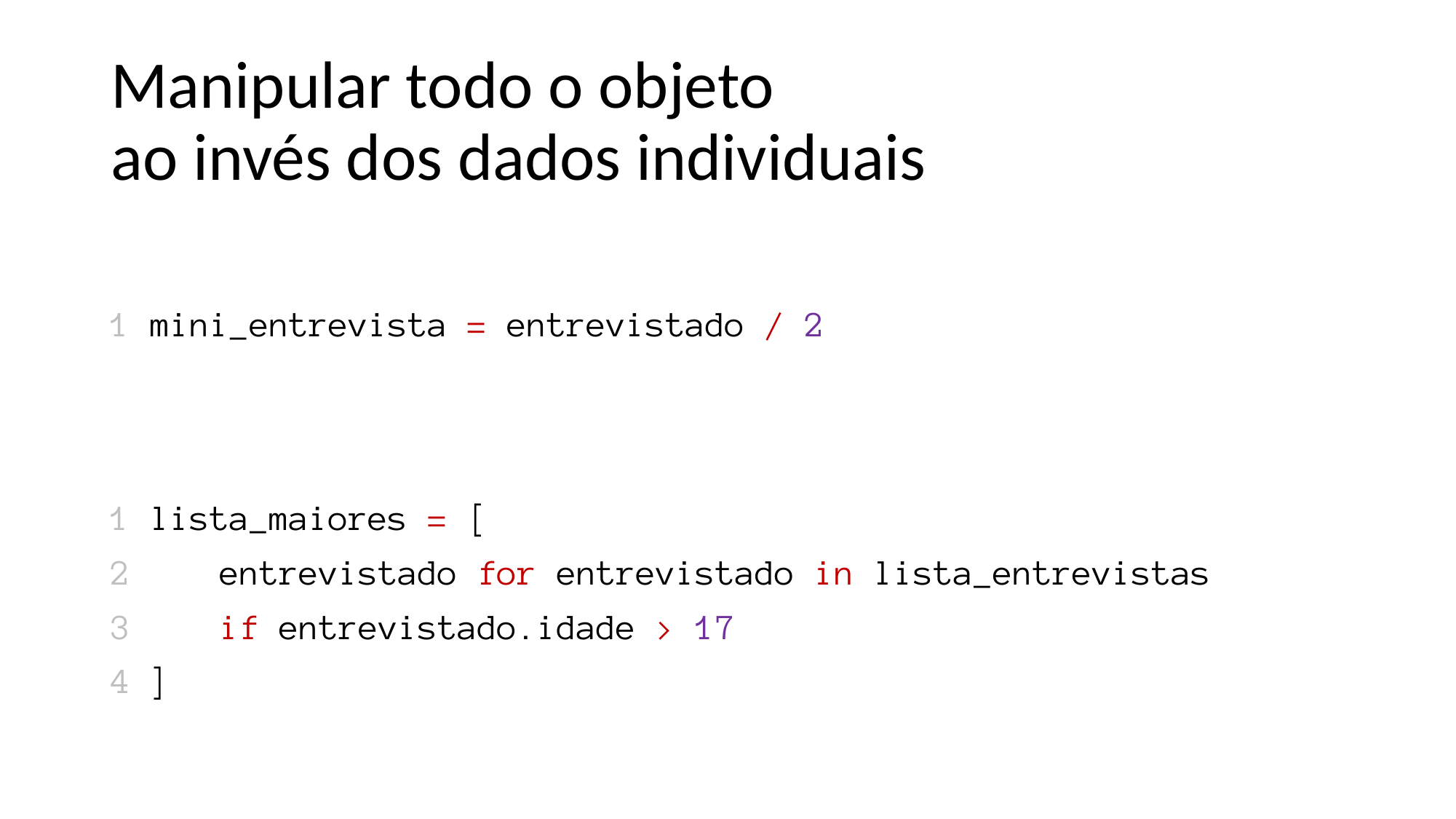

# Manipular todo o objeto ao invés dos dados individuais
1 mini_entrevista = entrevistado / 2

1 lista_maiores = [
2	entrevistado for entrevistado in lista_entrevistas
3	if entrevistado.idade > 17
4 ]